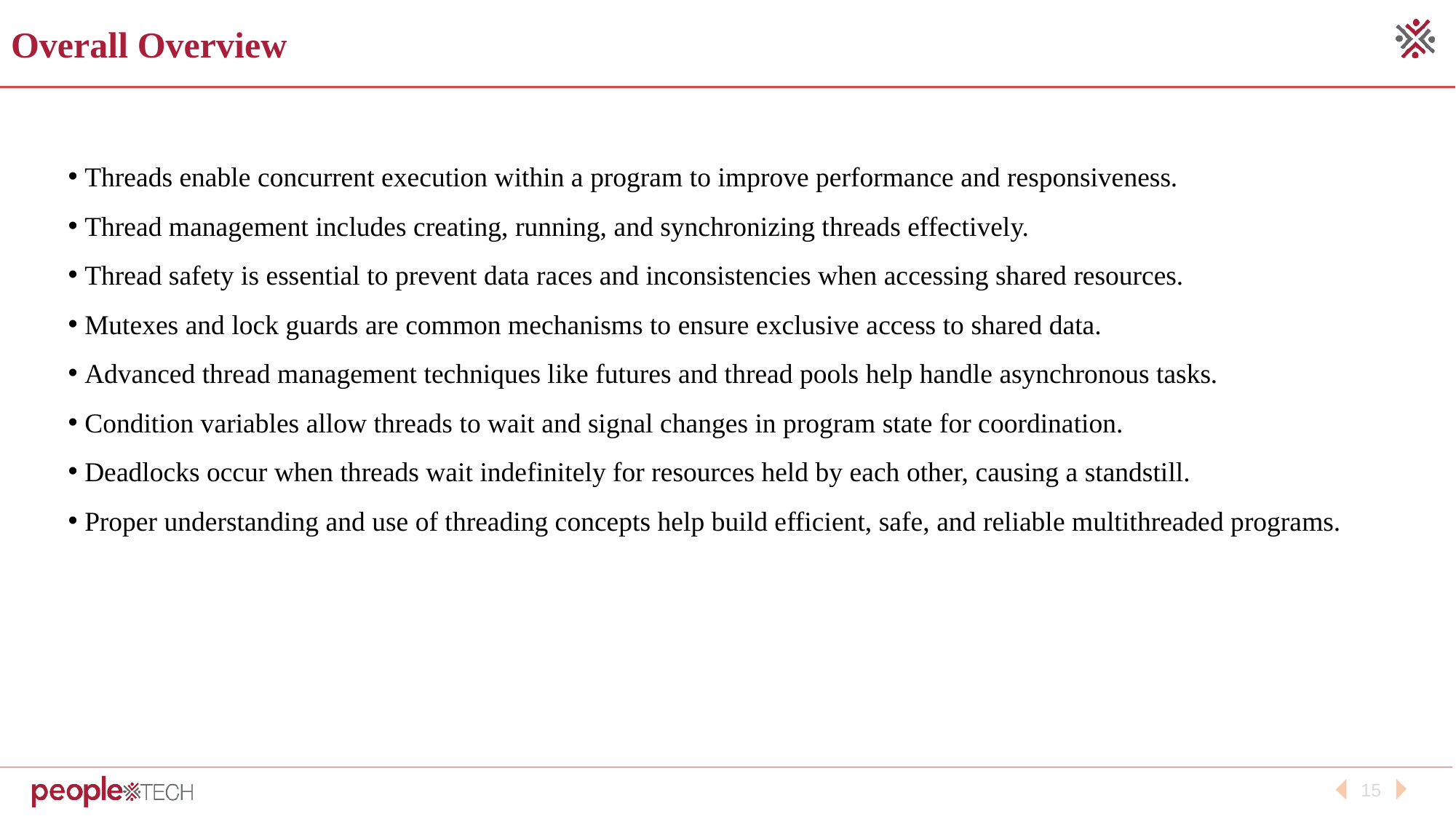

Overall Overview

 Threads enable concurrent execution within a program to improve performance and responsiveness.
 Thread management includes creating, running, and synchronizing threads effectively.
 Thread safety is essential to prevent data races and inconsistencies when accessing shared resources.
 Mutexes and lock guards are common mechanisms to ensure exclusive access to shared data.
 Advanced thread management techniques like futures and thread pools help handle asynchronous tasks.
 Condition variables allow threads to wait and signal changes in program state for coordination.
 Deadlocks occur when threads wait indefinitely for resources held by each other, causing a standstill.
 Proper understanding and use of threading concepts help build efficient, safe, and reliable multithreaded programs.